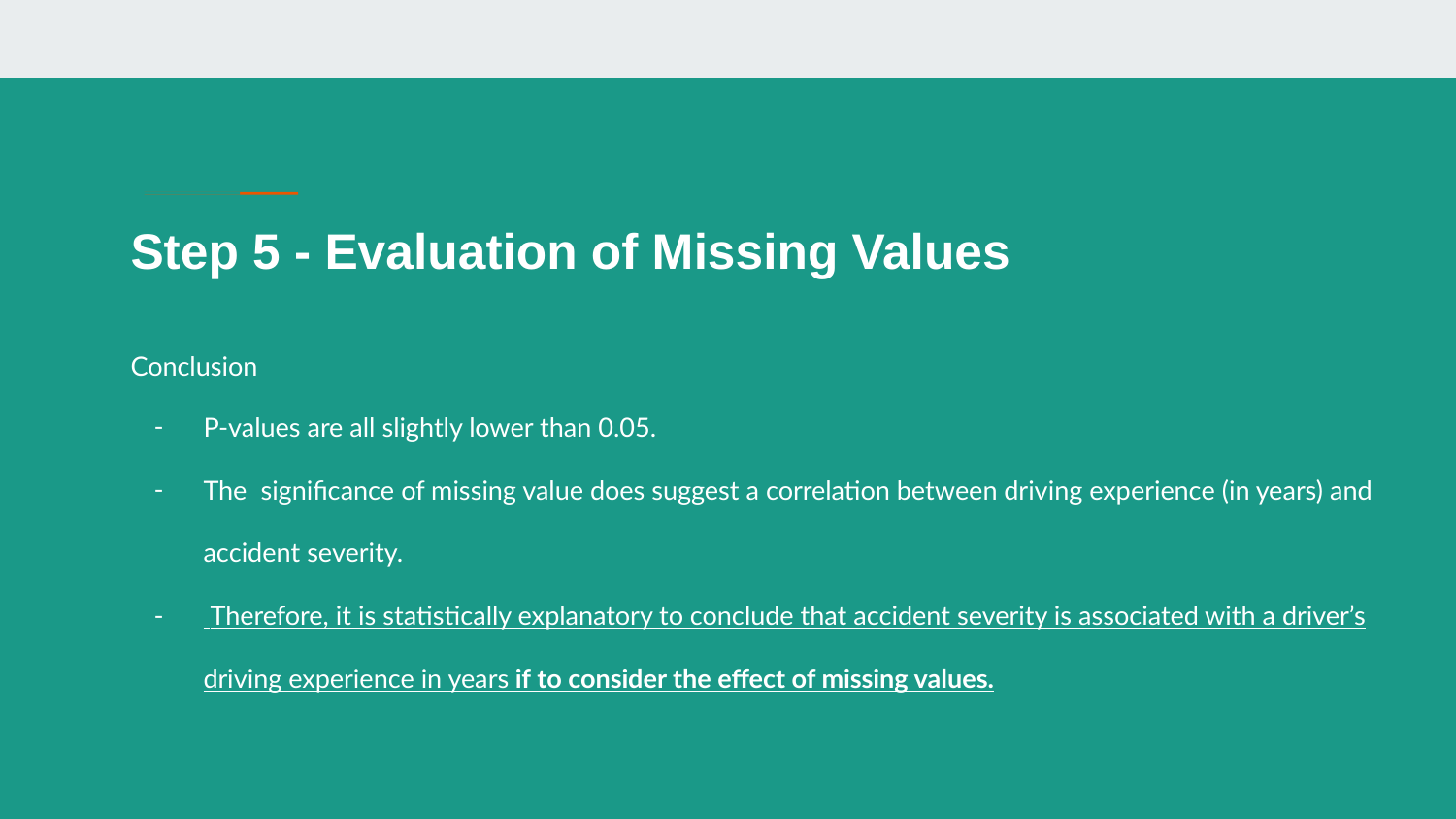

# Step 5 - Evaluation of Missing Values

Conclusion
P-values are all slightly lower than 0.05.
The  significance of missing value does suggest a correlation between driving experience (in years) and accident severity.
 Therefore, it is statistically explanatory to conclude that accident severity is associated with a driver’s driving experience in years if to consider the effect of missing values.